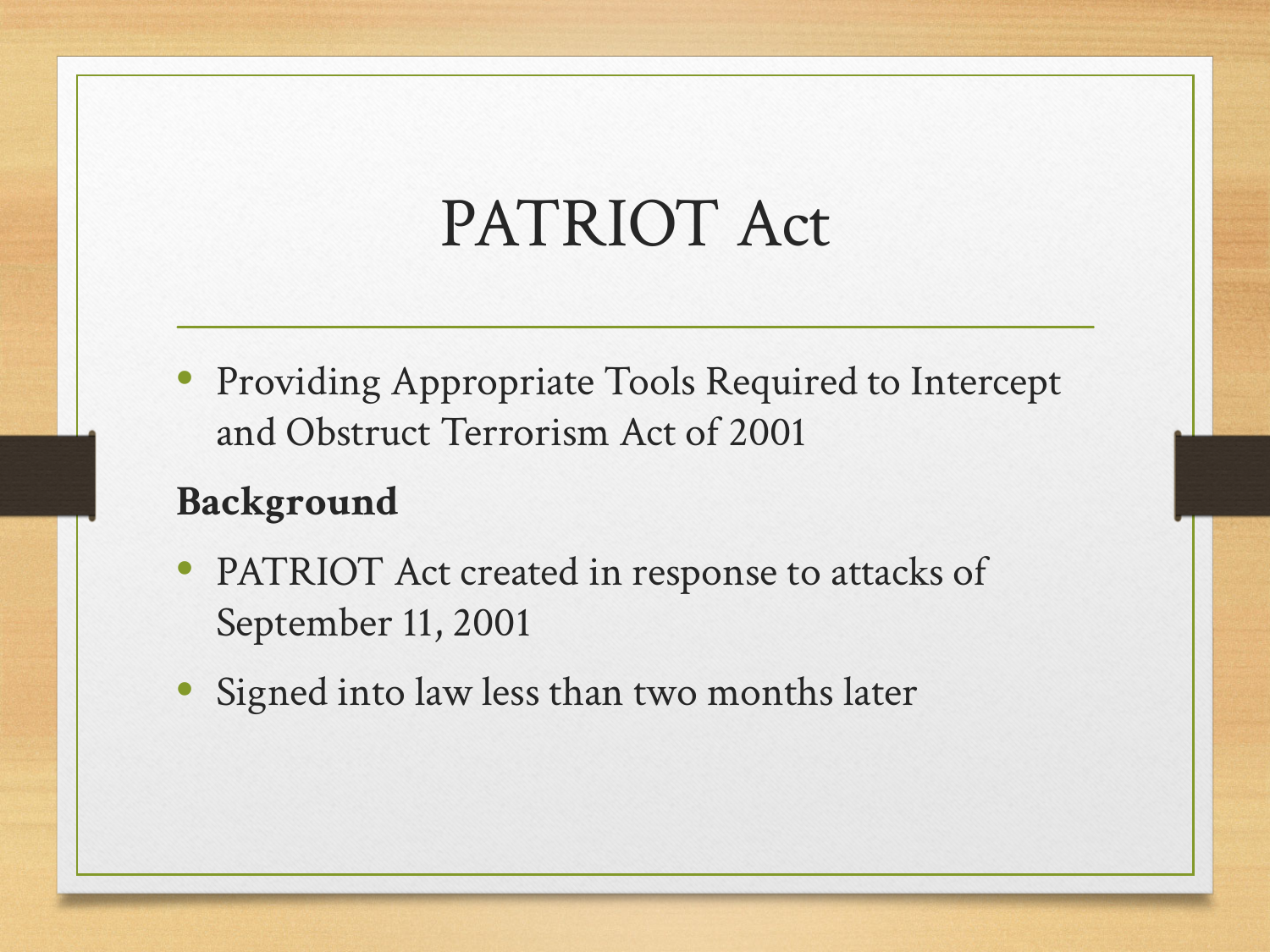

# PATRIOT Act
Providing Appropriate Tools Required to Intercept and Obstruct Terrorism Act of 2001
Background
PATRIOT Act created in response to attacks of September 11, 2001
Signed into law less than two months later